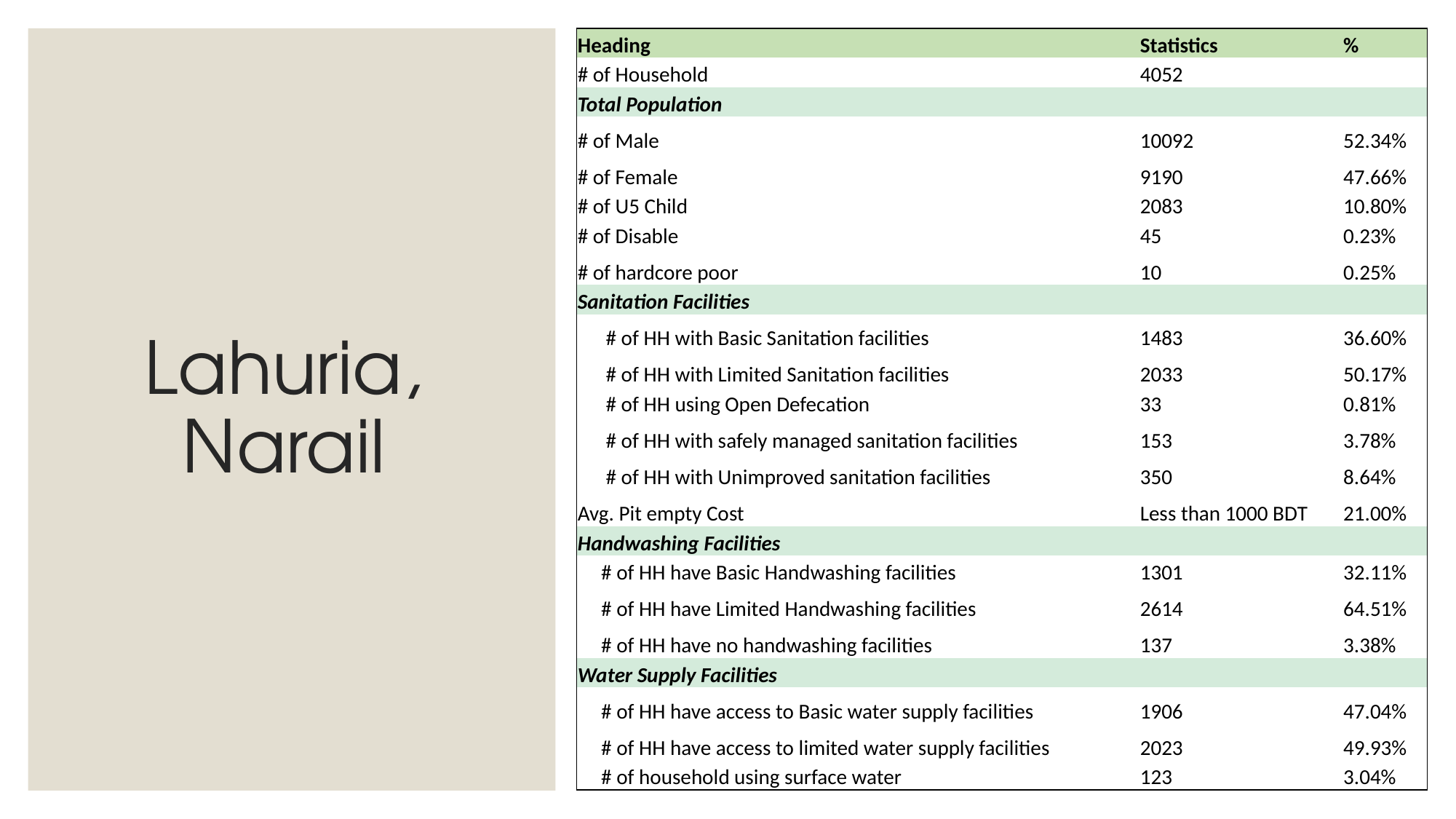

| Heading | Statistics | % |
| --- | --- | --- |
| # of Household | 4052 |  |
| Total Population |  |  |
| # of Male | 10092 | 52.34% |
| # of Female | 9190 | 47.66% |
| # of U5 Child | 2083 | 10.80% |
| # of Disable | 45 | 0.23% |
| # of hardcore poor | 10 | 0.25% |
| Sanitation Facilities |  |  |
| # of HH with Basic Sanitation facilities | 1483 | 36.60% |
| # of HH with Limited Sanitation facilities | 2033 | 50.17% |
| # of HH using Open Defecation | 33 | 0.81% |
| # of HH with safely managed sanitation facilities | 153 | 3.78% |
| # of HH with Unimproved sanitation facilities | 350 | 8.64% |
| Avg. Pit empty Cost | Less than 1000 BDT | 21.00% |
| Handwashing Facilities |  |  |
| # of HH have Basic Handwashing facilities | 1301 | 32.11% |
| # of HH have Limited Handwashing facilities | 2614 | 64.51% |
| # of HH have no handwashing facilities | 137 | 3.38% |
| Water Supply Facilities |  |  |
| # of HH have access to Basic water supply facilities | 1906 | 47.04% |
| # of HH have access to limited water supply facilities | 2023 | 49.93% |
| # of household using surface water | 123 | 3.04% |
# Lahuria, Narail